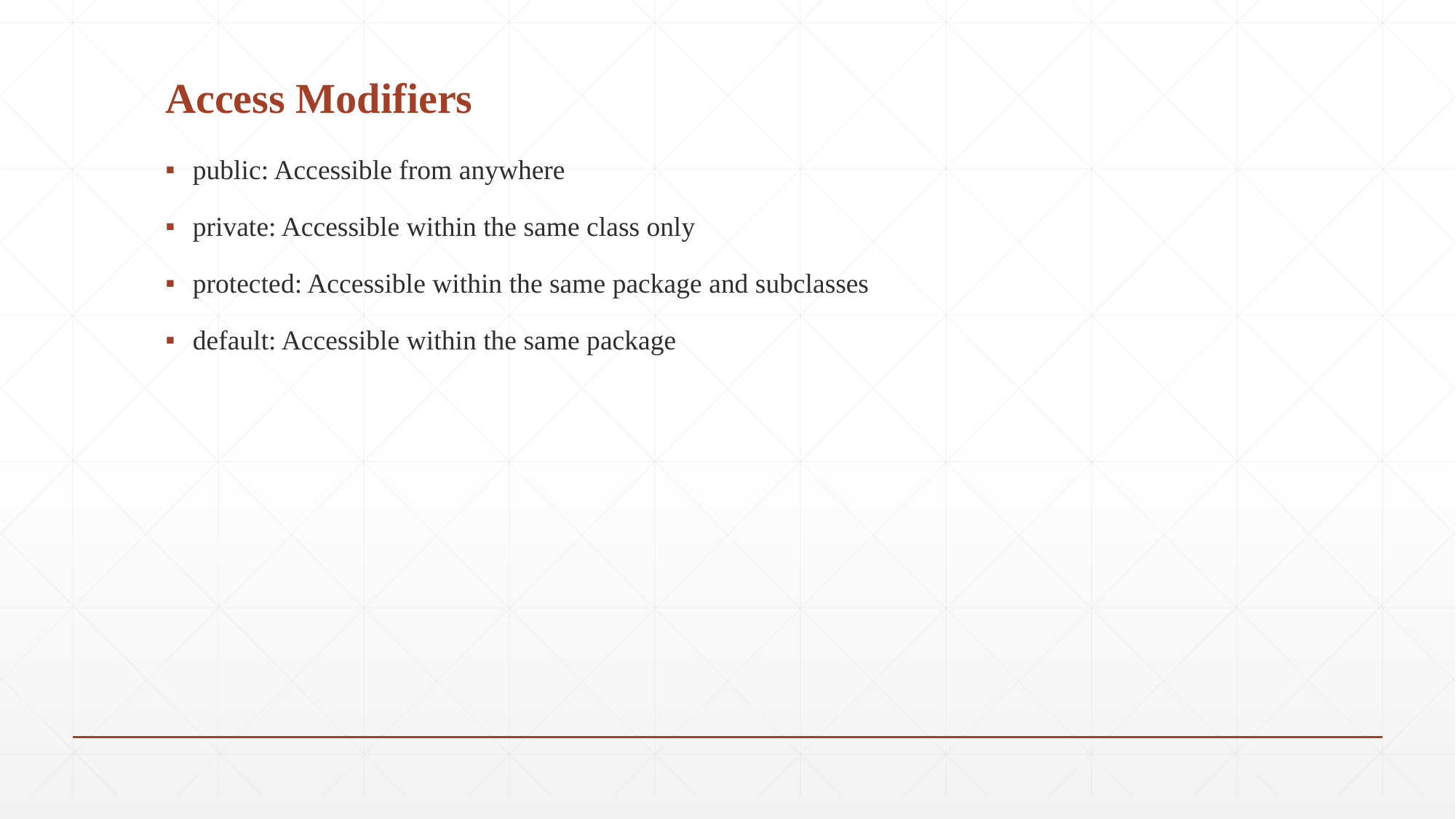

# Access Modifiers
public: Accessible from anywhere
private: Accessible within the same class only
protected: Accessible within the same package and subclasses
default: Accessible within the same package